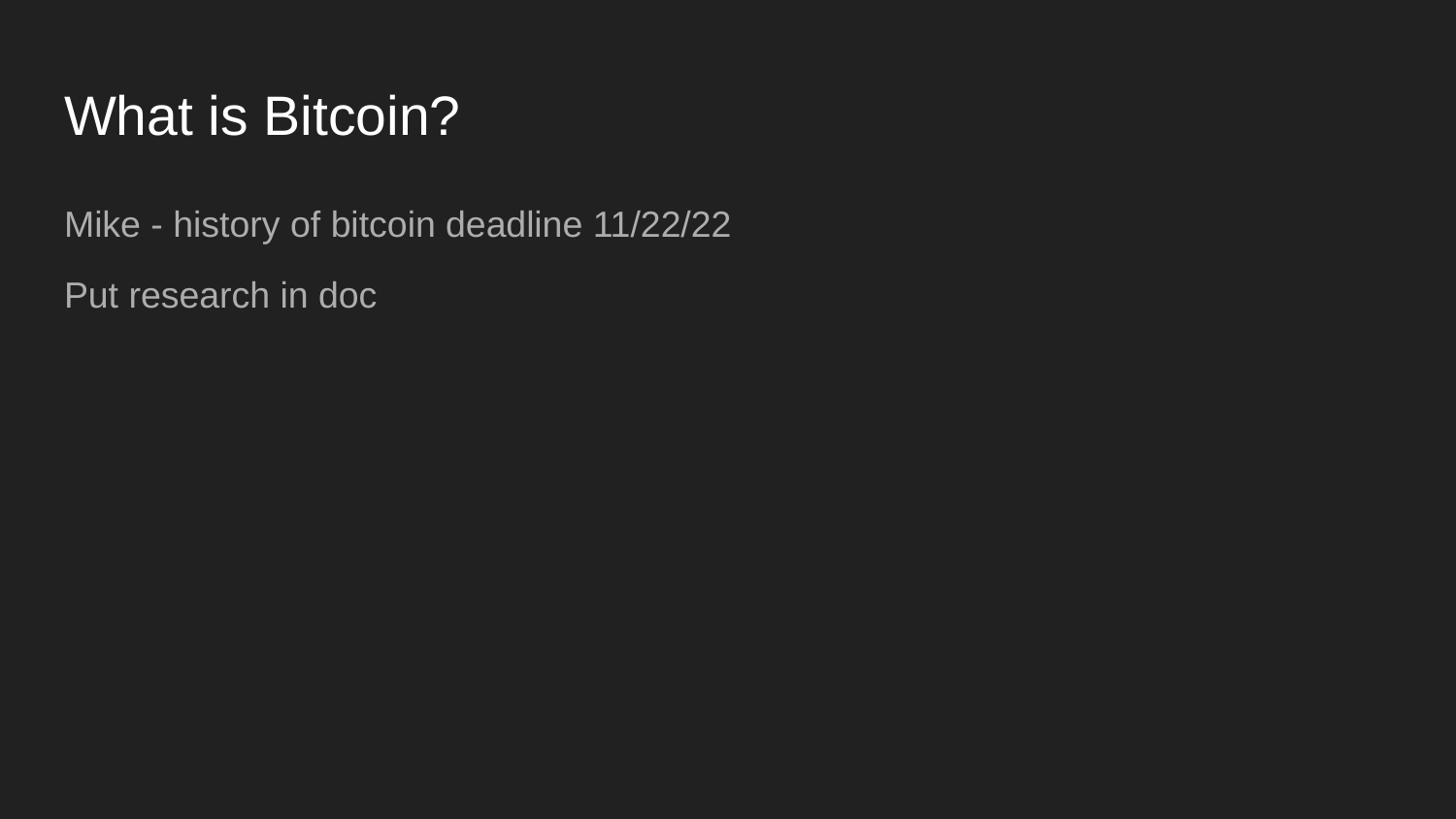

# What is Bitcoin?
Mike - history of bitcoin deadline 11/22/22
Put research in doc